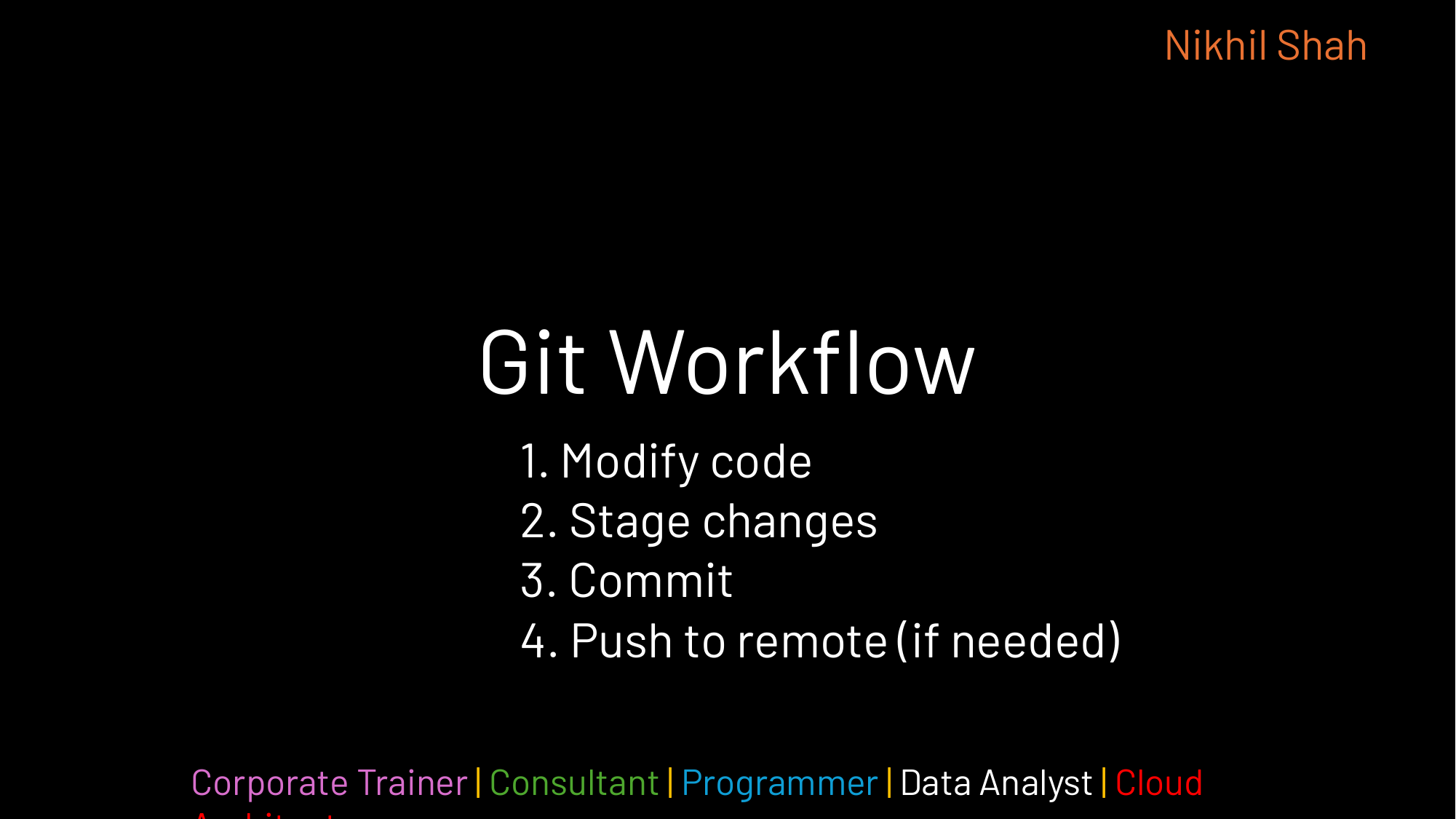

# Git Workflow
1. Modify code
2. Stage changes
3. Commit
4. Push to remote (if needed)